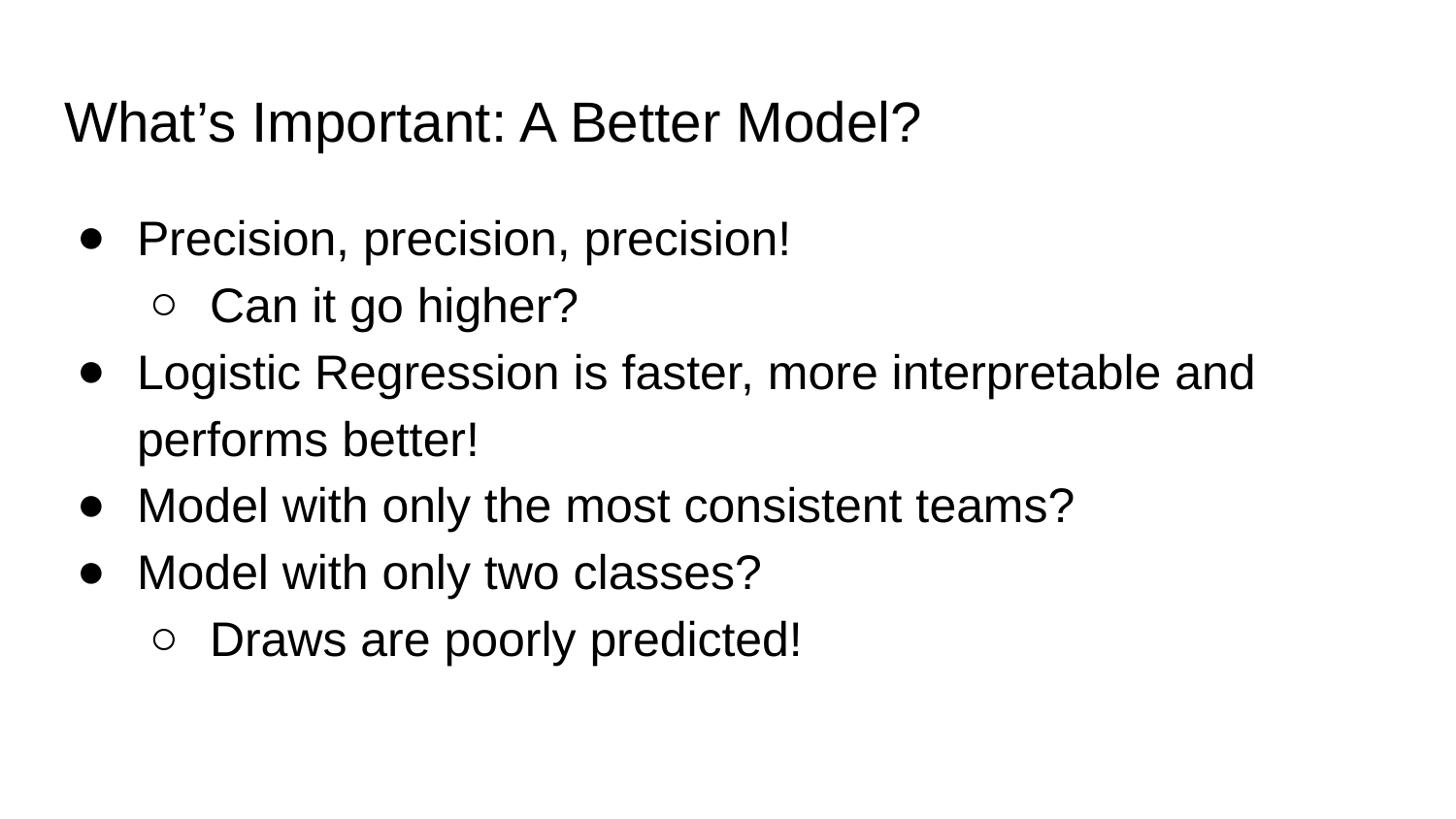

# What’s Important: A Better Model?
Precision, precision, precision!
Can it go higher?
Logistic Regression is faster, more interpretable and performs better!
Model with only the most consistent teams?
Model with only two classes?
Draws are poorly predicted!